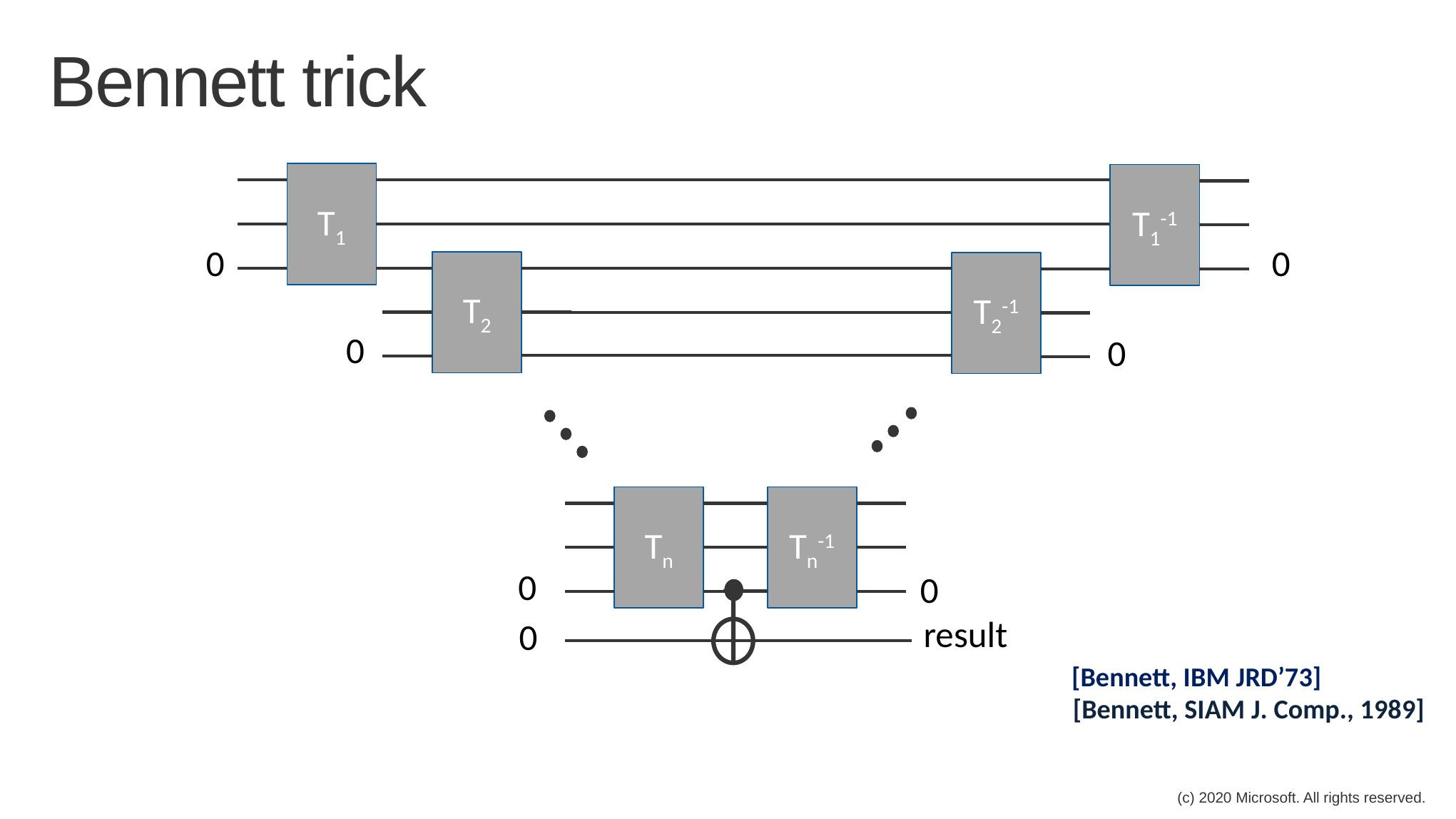

# Bennett trick
T1
T1-1
0
0
T2
T2-1
0
0

Tn
Tn-1
0
0

result
0

[Bennett, IBM JRD’73]

[Bennett, SIAM J. Comp., 1989]
(c) 2020 Microsoft. All rights reserved.